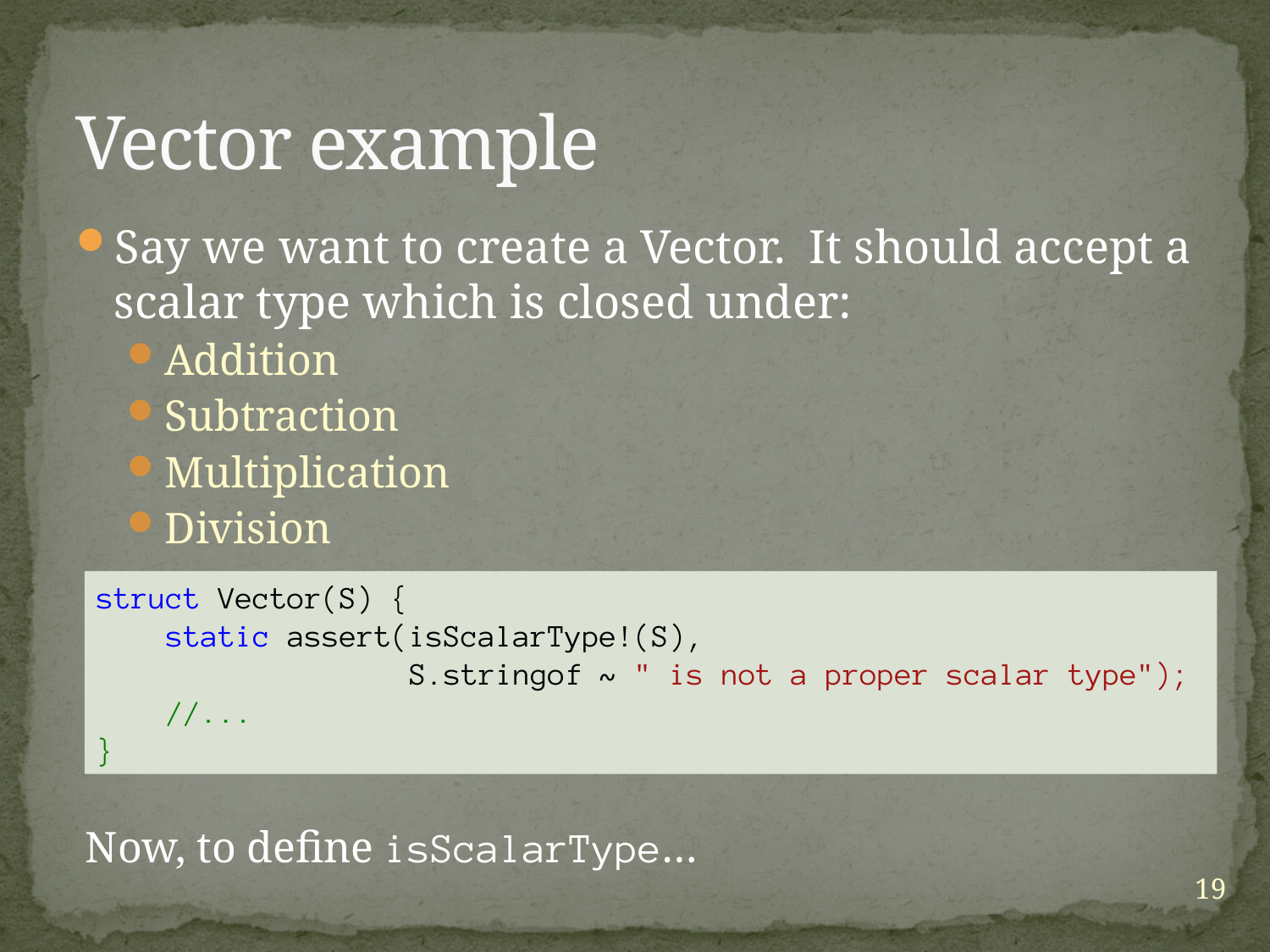

# Vector example
Say we want to create a Vector.  It should accept a scalar type which is closed under:
Addition
Subtraction
Multiplication
Division

struct Vector(S) {
    static assert(isScalarType!(S),
                  S.stringof ~ " is not a proper scalar type");
    //...
}
Now, to define isScalarType…
19